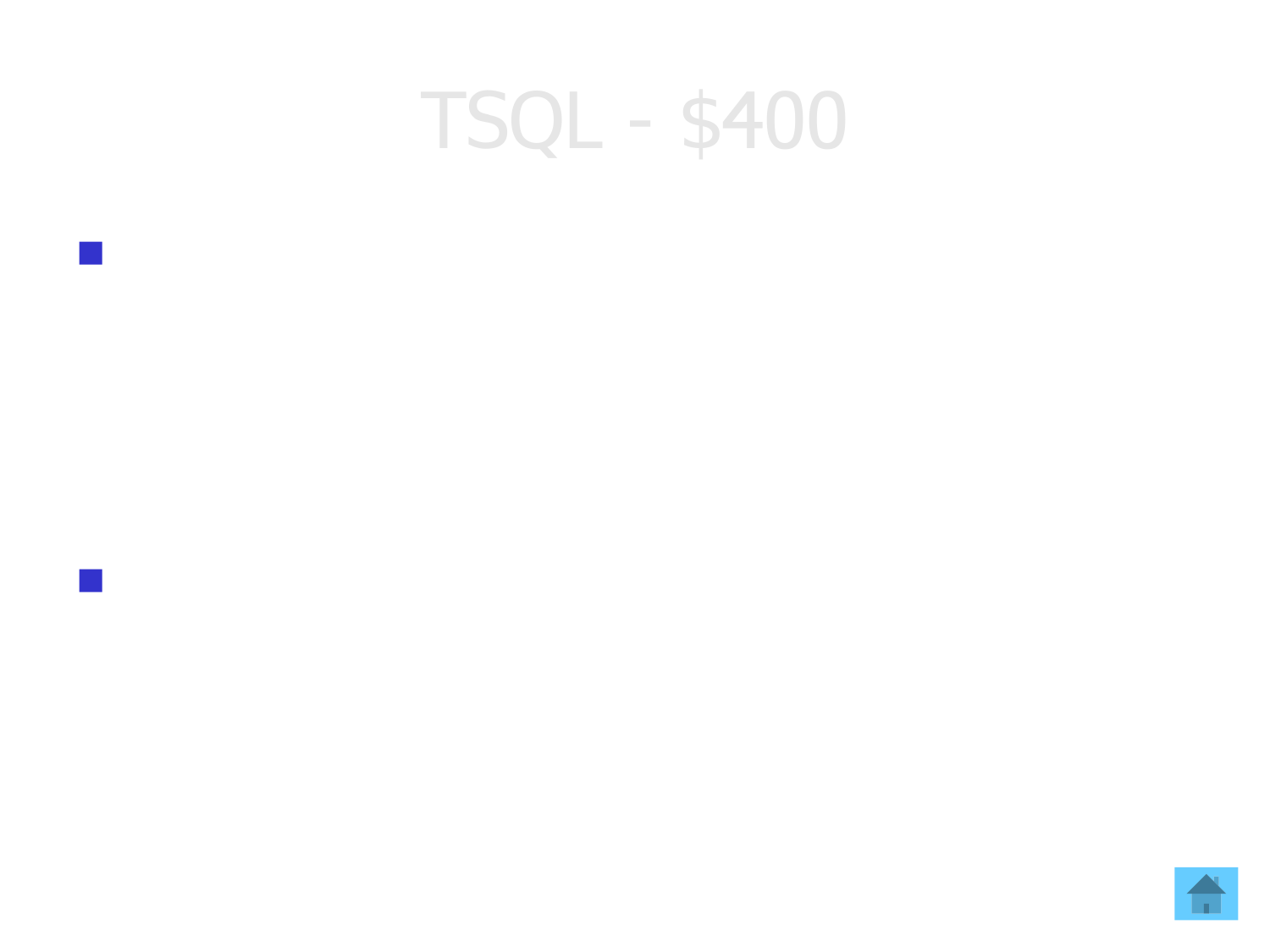

# TSQL - $400
When created with this option, a stored procedure’s query plan will not be cached, forcing it to compile each time it is executed.
What is WITH RECOMPILE?